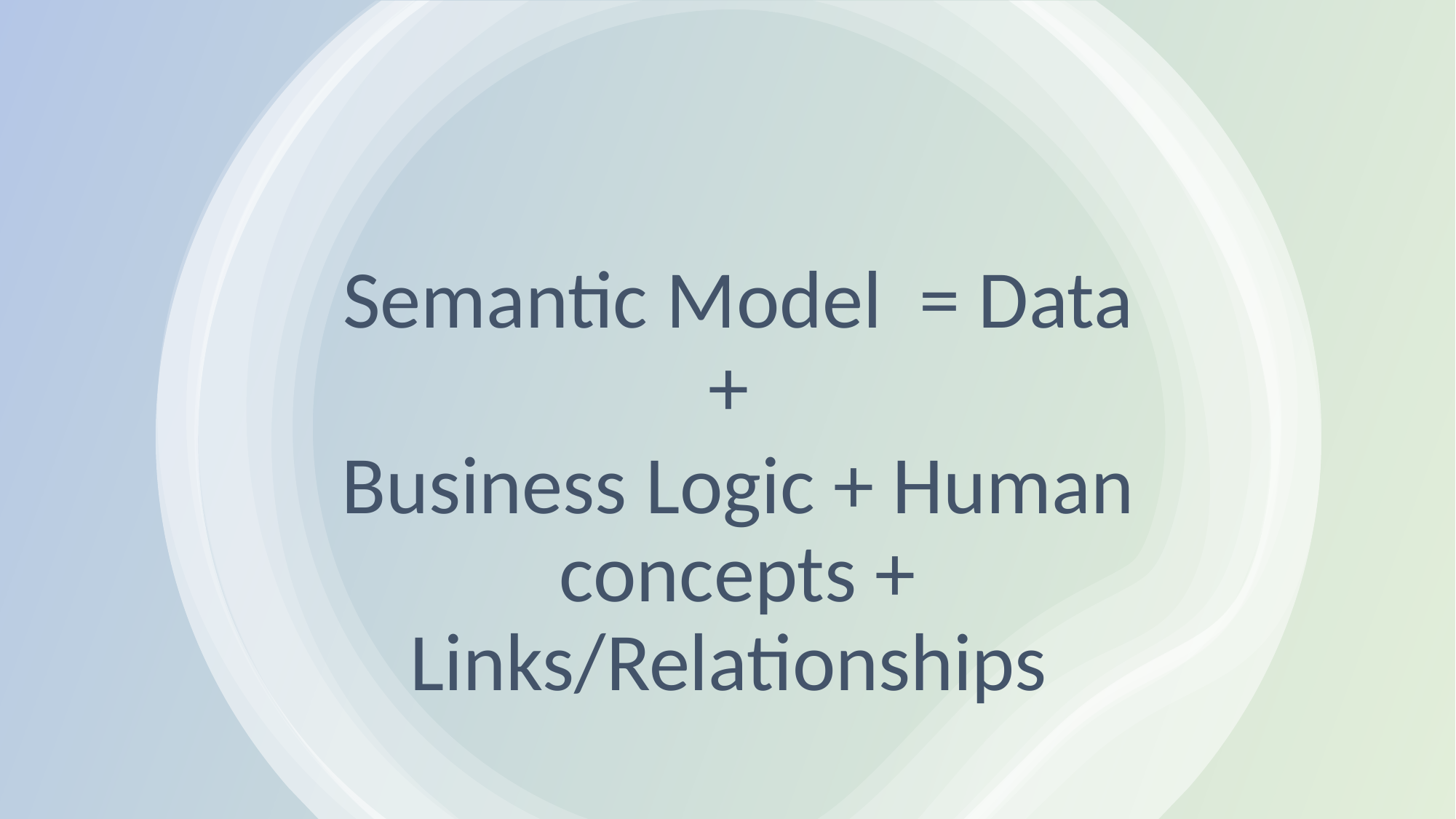

Semantic Model  = Data +
Business Logic + Human concepts + Links/Relationships